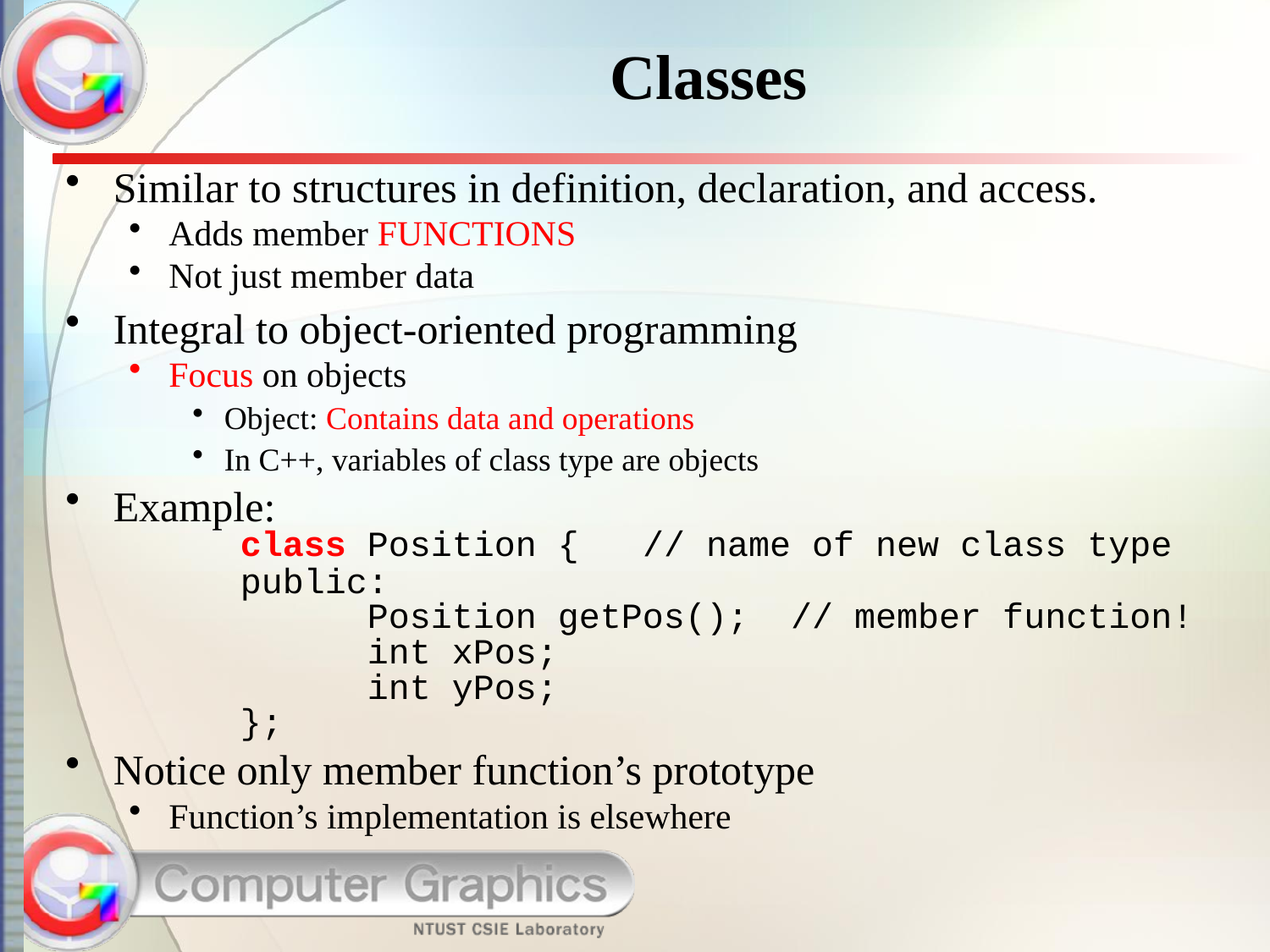

# Classes
Similar to structures in definition, declaration, and access.
Adds member FUNCTIONS
Not just member data
Integral to object-oriented programming
Focus on objects
Object: Contains data and operations
In C++, variables of class type are objects
Example:
	class Position {   // name of new class type
	public:
		Position getPos();  // member function!
		int xPos;
		int yPos;
	};
Notice only member function’s prototype
Function’s implementation is elsewhere